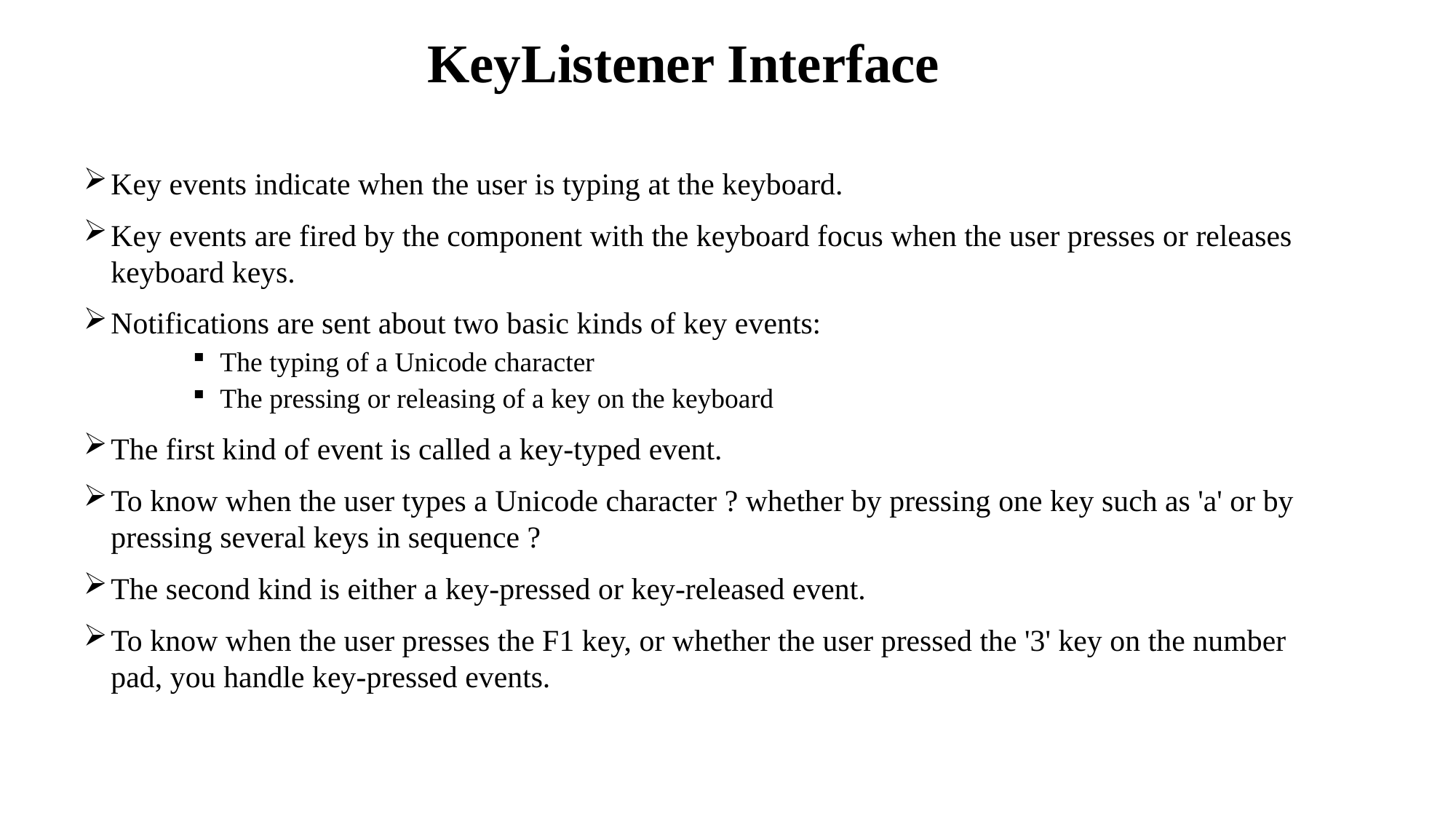

# KeyListener Interface
Key events indicate when the user is typing at the keyboard.
Key events are fired by the component with the keyboard focus when the user presses or releases keyboard keys.
Notifications are sent about two basic kinds of key events:
The typing of a Unicode character
The pressing or releasing of a key on the keyboard
The first kind of event is called a key-typed event.
To know when the user types a Unicode character ? whether by pressing one key such as 'a' or by pressing several keys in sequence ?
The second kind is either a key-pressed or key-released event.
To know when the user presses the F1 key, or whether the user pressed the '3' key on the number pad, you handle key-pressed events.